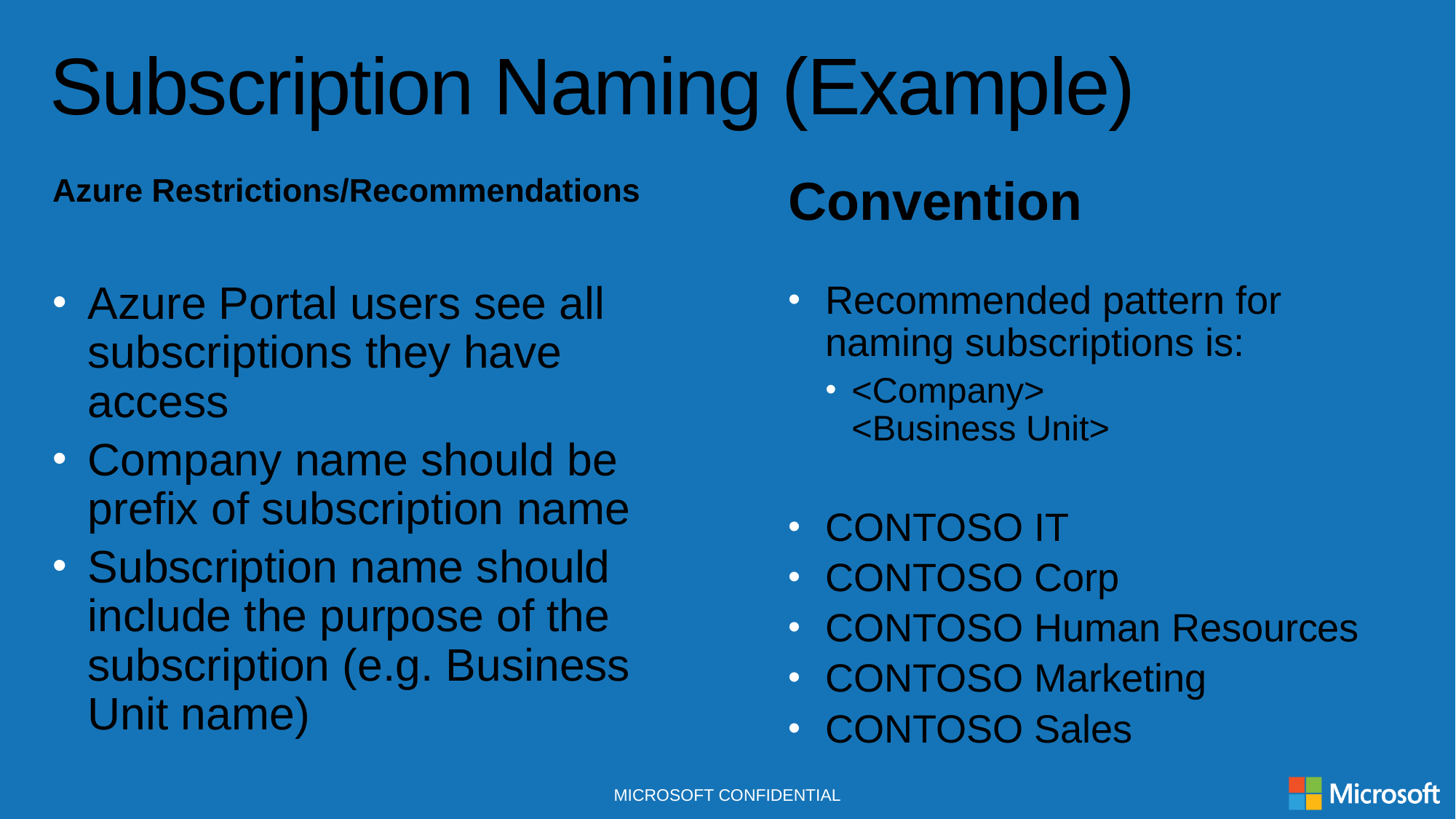

# Subscription Naming (Example)
Azure Restrictions/Recommendations
Convention
Azure Portal users see all subscriptions they have access
Company name should be prefix of subscription name
Subscription name should include the purpose of the subscription (e.g. Business Unit name)
Recommended pattern for naming subscriptions is:
<Company>
<Business Unit>

CONTOSO IT
CONTOSO Corp
CONTOSO Human Resources
CONTOSO Marketing
CONTOSO Sales